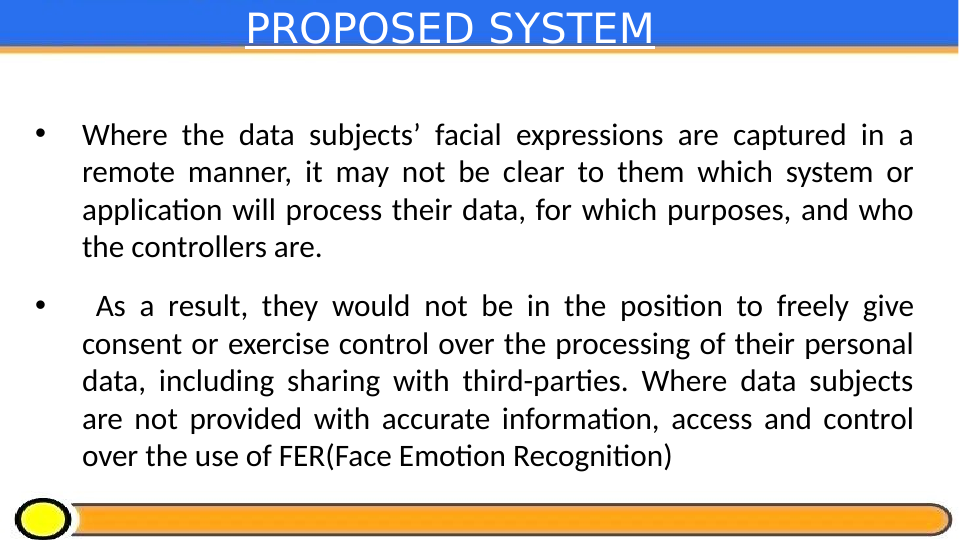

PROPOSED SYSTEM

Where the data subjects’ facial expressions are captured in a remote manner, it may not be clear to them which system or application will process their data, for which purposes, and who the controllers are.
 As a result, they would not be in the position to freely give consent or exercise control over the processing of their personal data, including sharing with third-parties. Where data subjects are not provided with accurate information, access and control over the use of FER(Face Emotion Recognition)